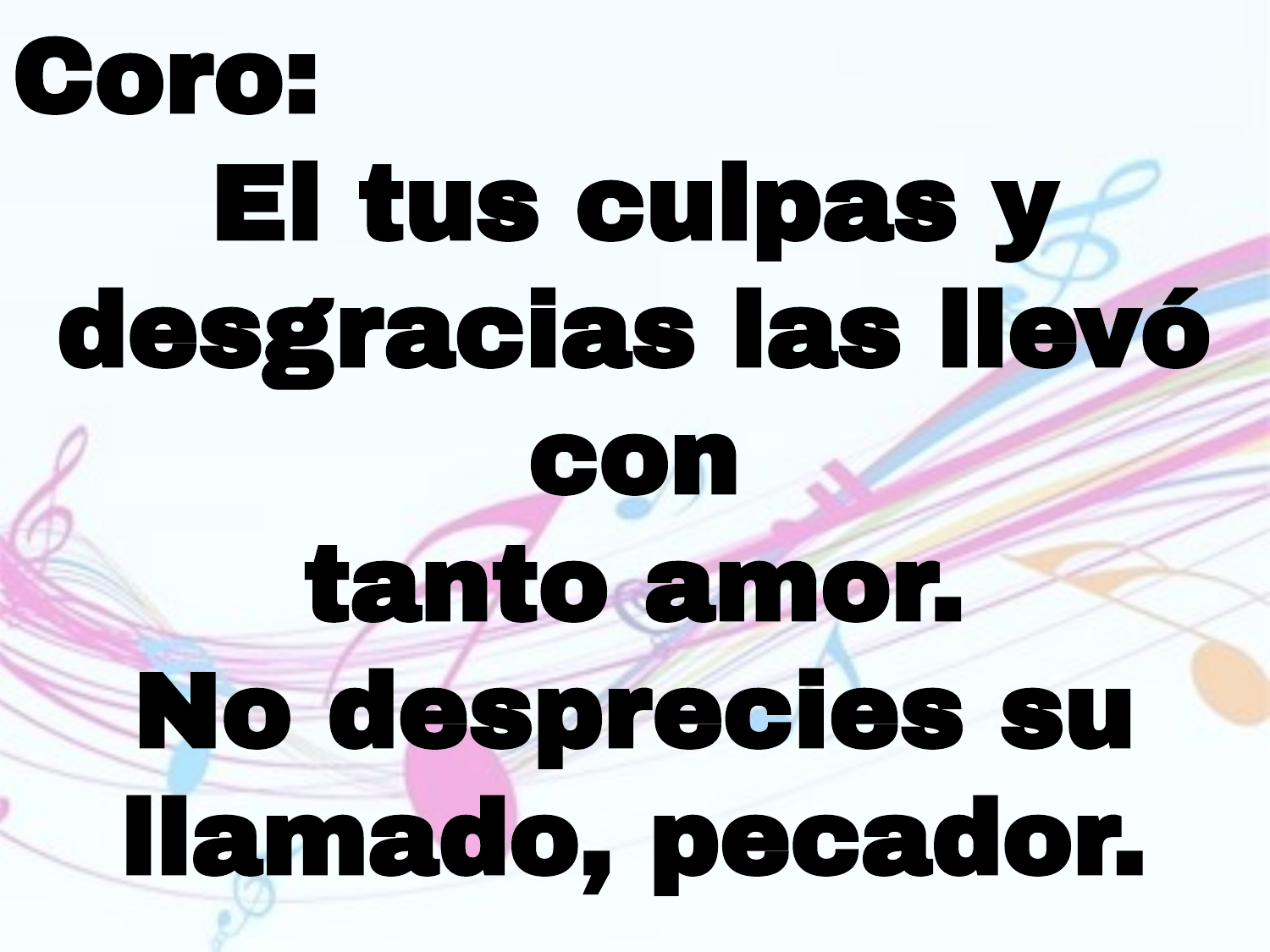

Coro:
El tus culpas y desgracias las llevó con
tanto amor.
No desprecies su llamado, pecador.